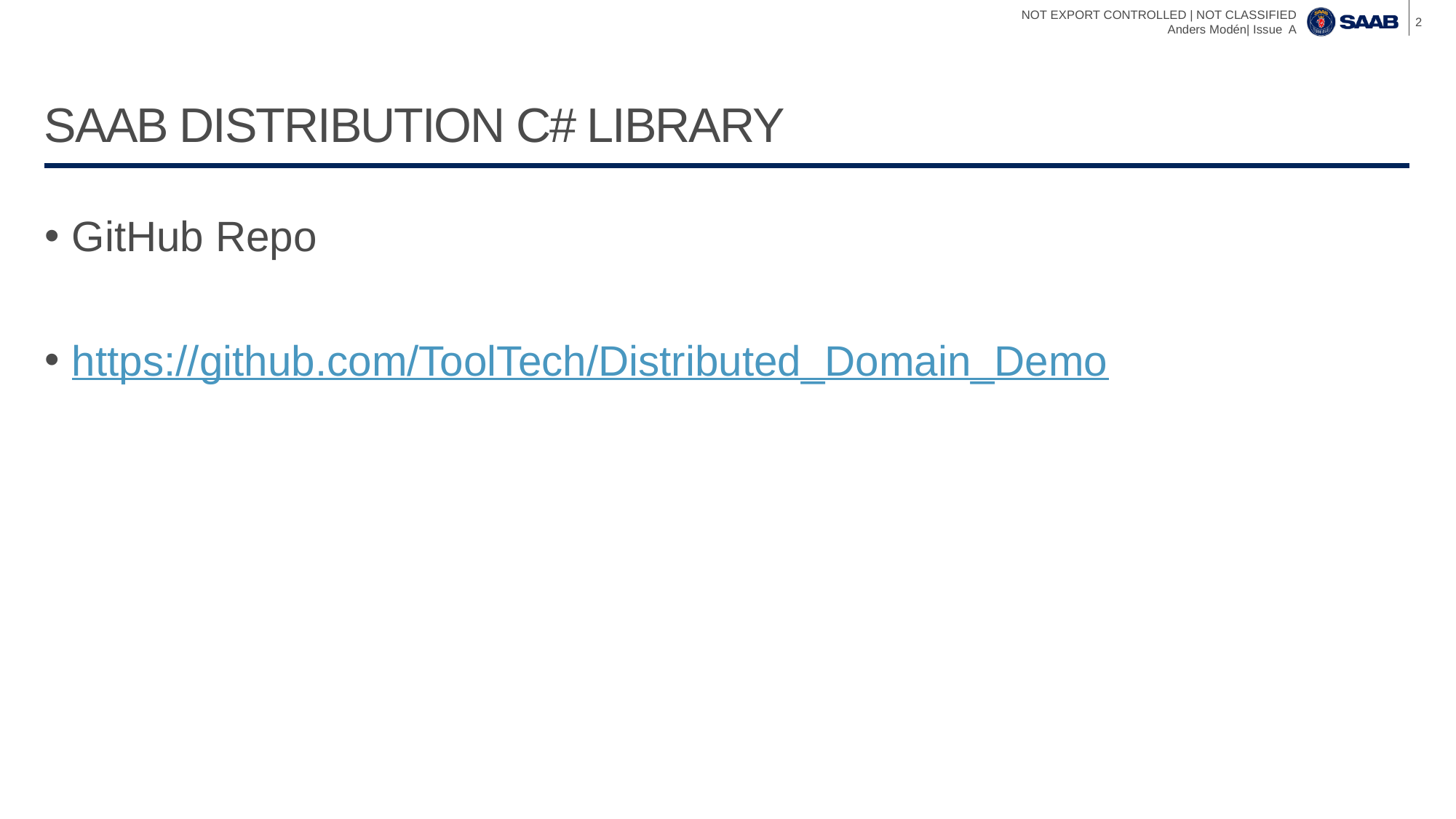

2
# Saab Distribution C# library
GitHub Repo
https://github.com/ToolTech/Distributed_Domain_Demo